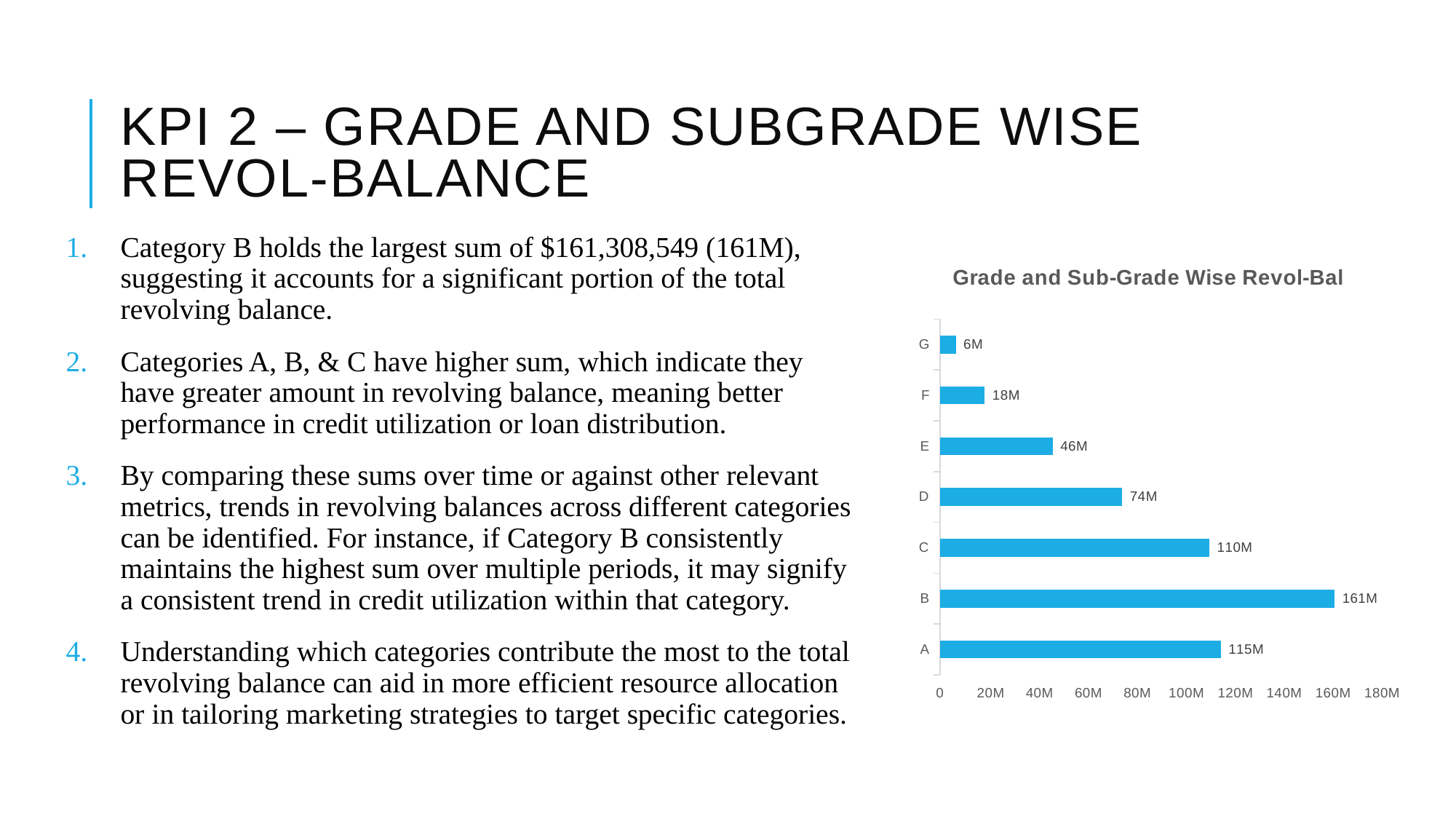

# KPI 2 – grade and subgrade wise revol-balance
Category B holds the largest sum of $161,308,549 (161M), suggesting it accounts for a significant portion of the total revolving balance.
Categories A, B, & C have higher sum, which indicate they have greater amount in revolving balance, meaning better performance in credit utilization or loan distribution.
By comparing these sums over time or against other relevant metrics, trends in revolving balances across different categories can be identified. For instance, if Category B consistently maintains the highest sum over multiple periods, it may signify a consistent trend in credit utilization within that category.
Understanding which categories contribute the most to the total revolving balance can aid in more efficient resource allocation or in tailoring marketing strategies to target specific categories.

### Chart: Grade and Sub-Grade Wise Revol-Bal

| Category | Total |
|---|---|
| A | 114774099.0 |
| B | 161308549.0 |
| C | 110120710.0 |
| D | 74490429.0 |
| E | 46074539.0 |
| F | 18282816.0 |
| G | 6462726.0 |